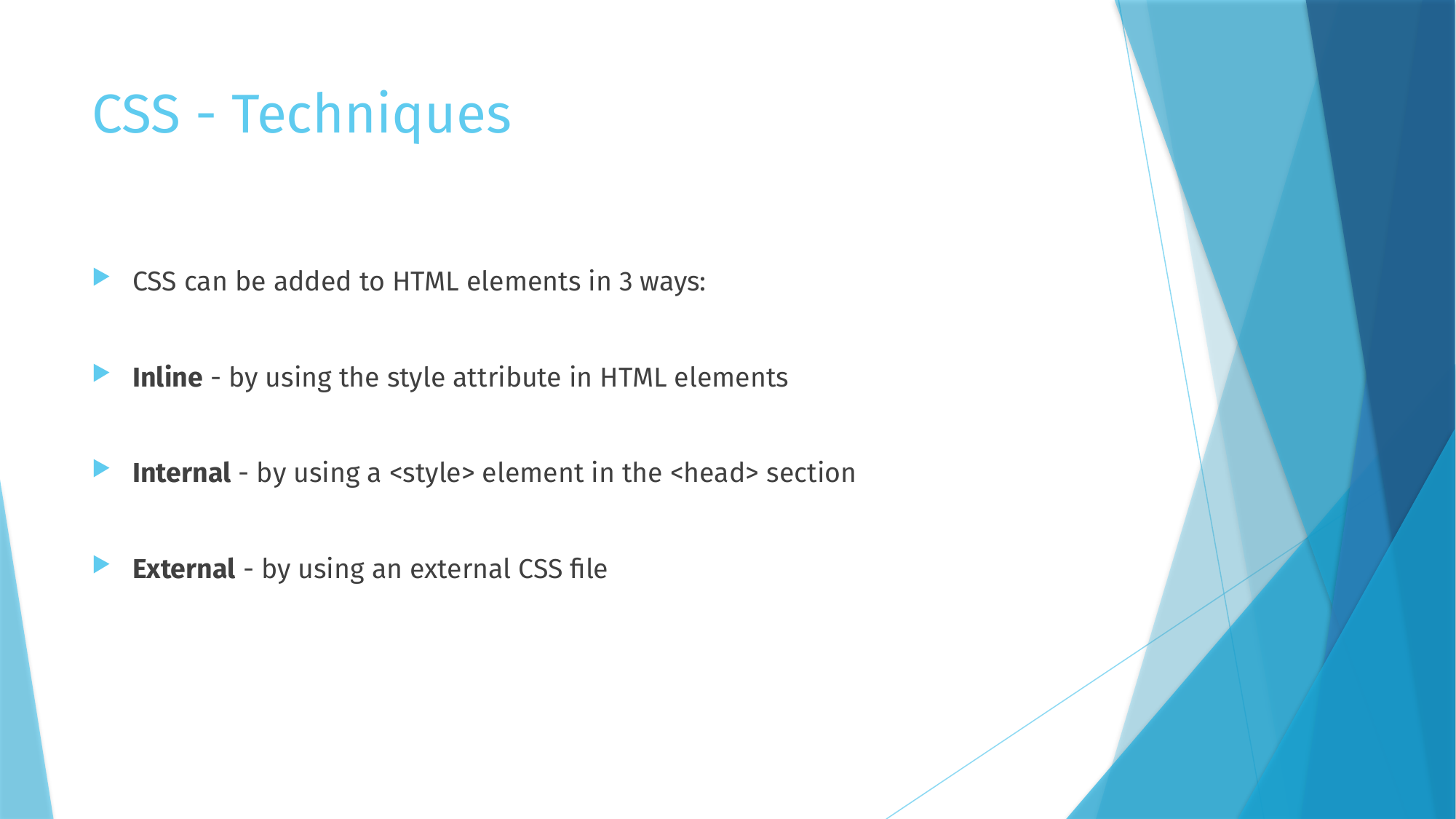

# CSS - Techniques
CSS can be added to HTML elements in 3 ways:

Inline - by using the style attribute in HTML elements

Internal - by using a <style> element in the <head> section

External - by using an external CSS file